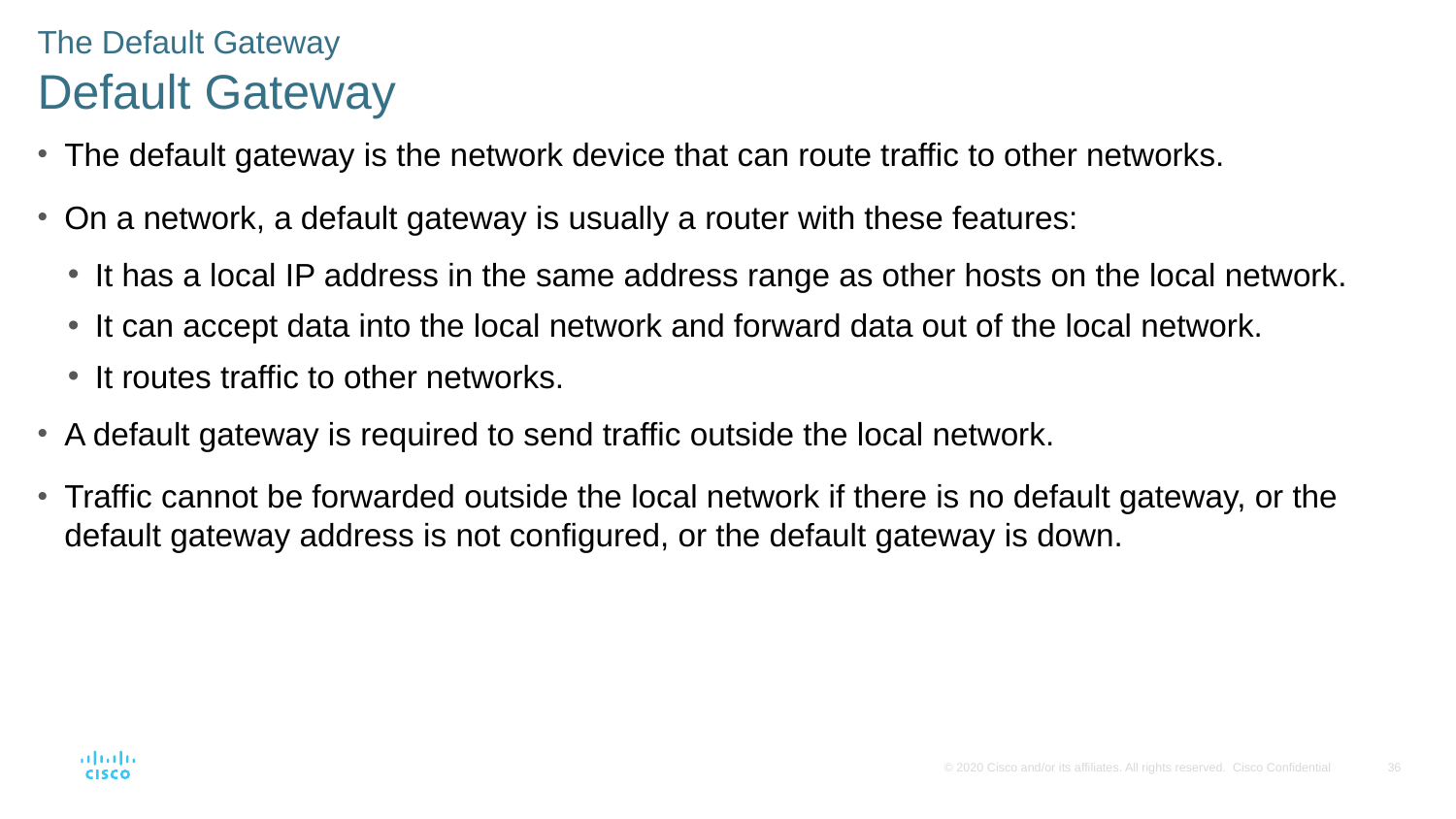

The Default Gateway
Default Gateway
The default gateway is the network device that can route traffic to other networks.
On a network, a default gateway is usually a router with these features:
It has a local IP address in the same address range as other hosts on the local network.
It can accept data into the local network and forward data out of the local network.
It routes traffic to other networks.
A default gateway is required to send traffic outside the local network.
Traffic cannot be forwarded outside the local network if there is no default gateway, or the default gateway address is not configured, or the default gateway is down.